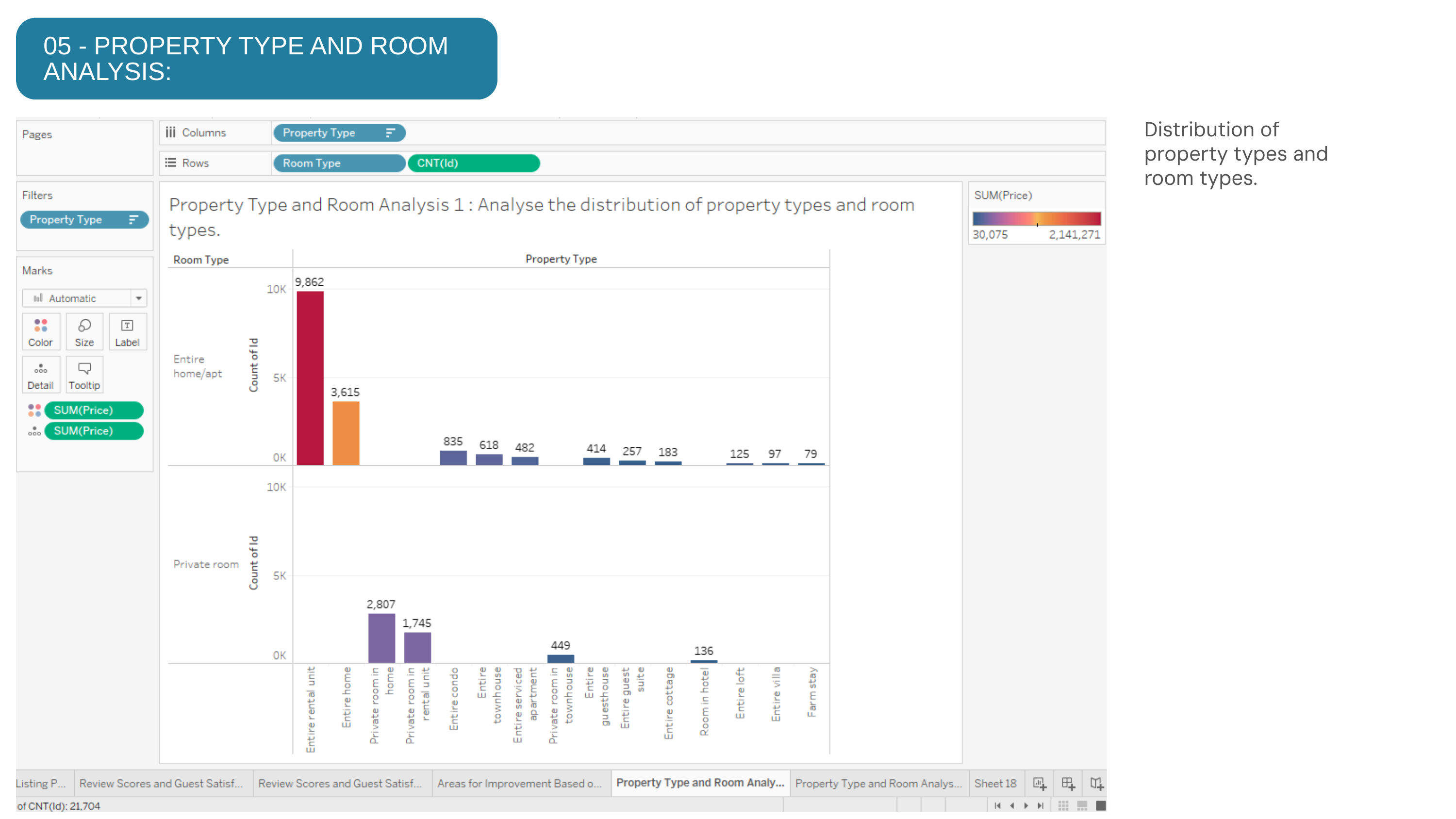

05 - PROPERTY TYPE AND ROOM ANALYSIS:
Distribution of property types and room types.